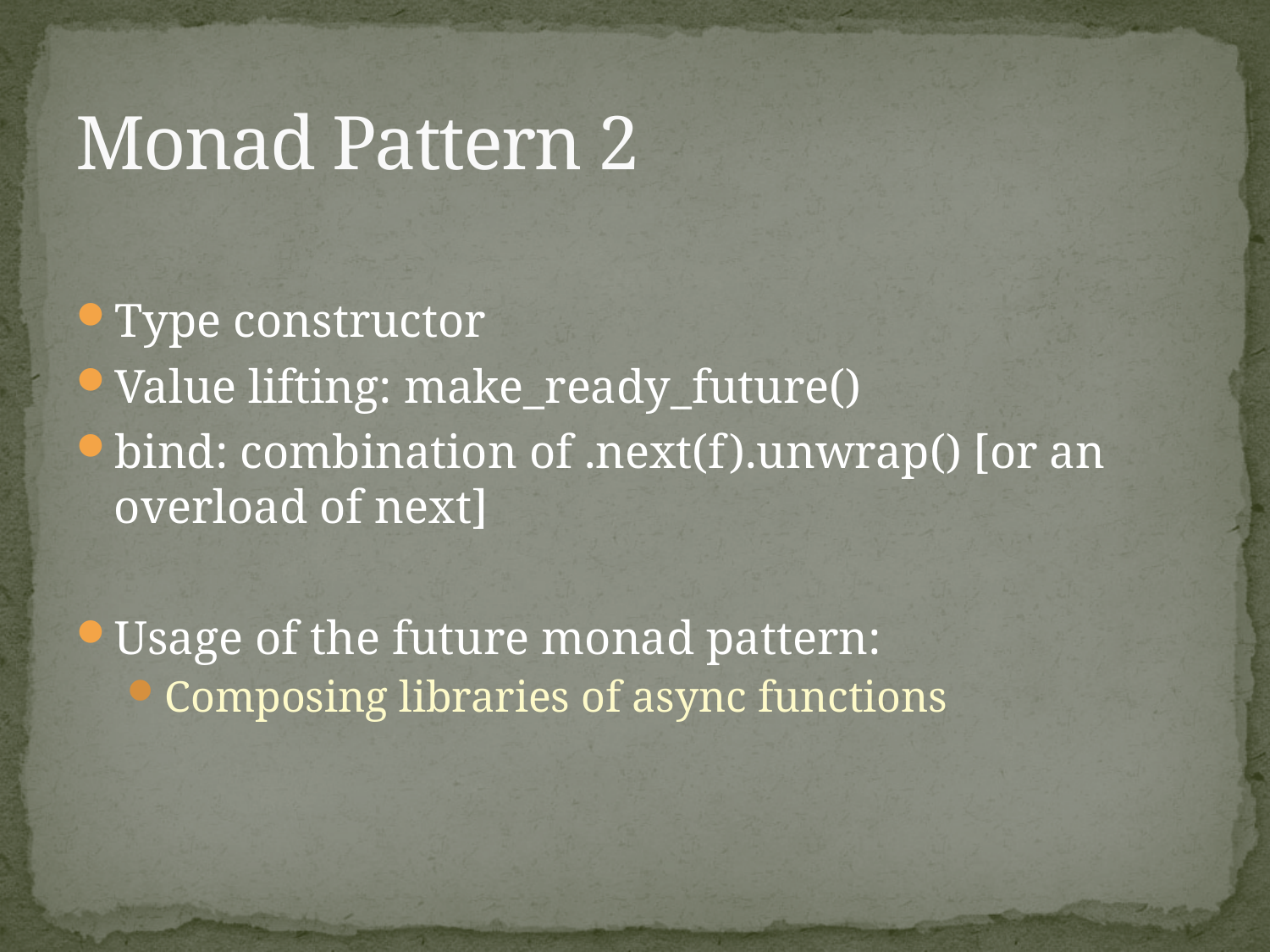

# Monad Pattern 2
Type constructor
Value lifting: make_ready_future()
bind: combination of .next(f).unwrap() [or an overload of next]

Usage of the future monad pattern:
Composing libraries of async functions